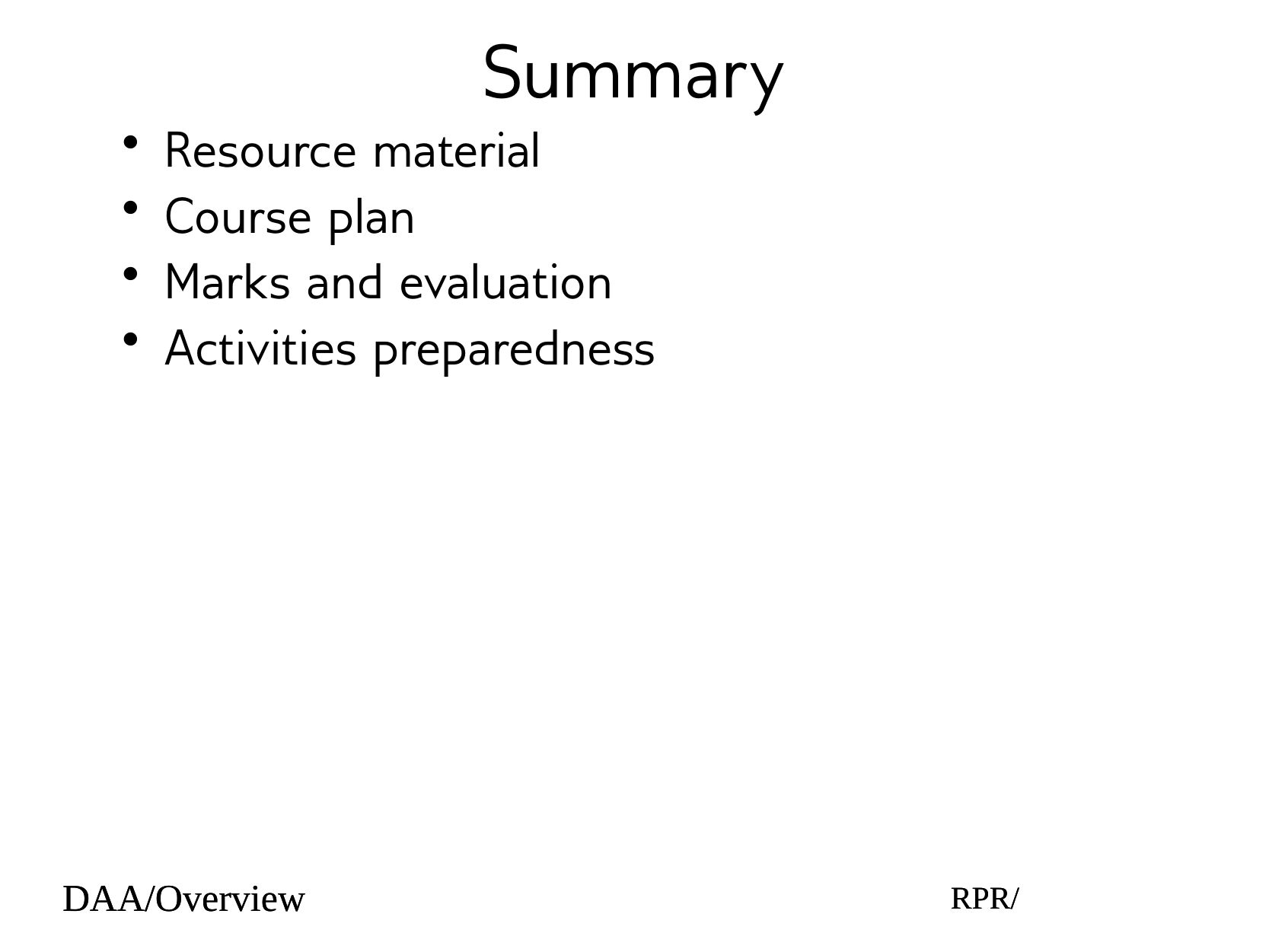

# Summary
Resource material
Course plan
Marks and evaluation
Activities preparedness
25
DAA/Overview
RPR/